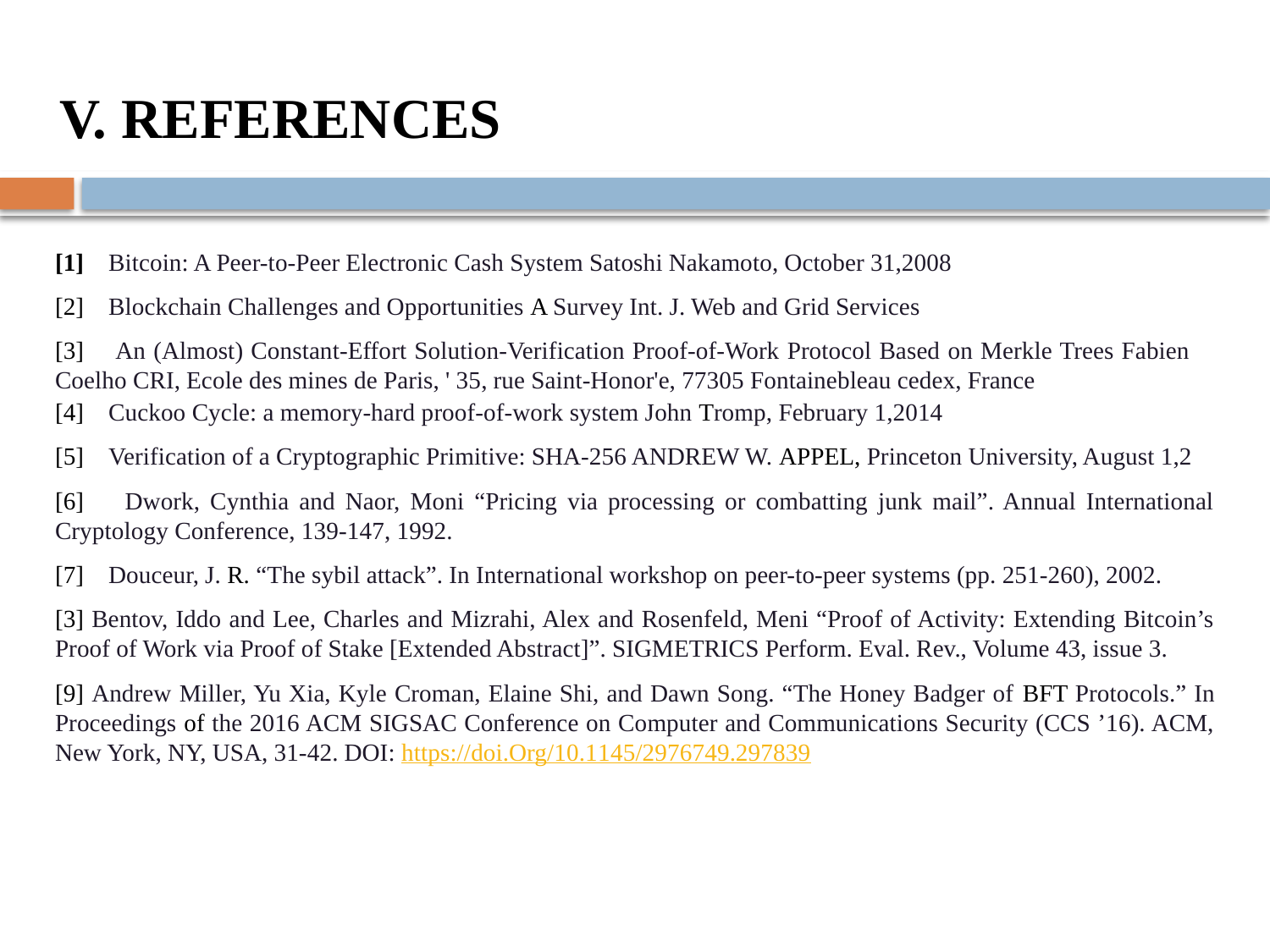

V. REFERENCES

[1]    Bitcoin: A Peer-to-Peer Electronic Cash System Satoshi Nakamoto, October 31,2008
[2]    Blockchain Challenges and Opportunities A Survey Int. J. Web and Grid Services
[3]    An (Almost) Constant-Effort Solution-Verification Proof-of-Work Protocol Based on Merkle Trees Fabien Coelho CRI, Ecole des mines de Paris, ' 35, rue Saint-Honor'e, 77305 Fontainebleau cedex, France

[4]    Cuckoo Cycle: a memory-hard proof-of-work system John Tromp, February 1,2014
[5]    Verification of a Cryptographic Primitive: SHA-256 ANDREW W. APPEL, Princeton University, August 1,2
[6]    Dwork, Cynthia and Naor, Moni “Pricing via processing or combatting junk mail”. Annual International Cryptology Conference, 139-147, 1992.
[7]    Douceur, J. R. “The sybil attack”. In International workshop on peer-to-peer systems (pp. 251-260), 2002.
[3] Bentov, Iddo and Lee, Charles and Mizrahi, Alex and Rosenfeld, Meni “Proof of Activity: Extending Bitcoin’s Proof of Work via Proof of Stake [Extended Abstract]”. SIGMETRICS Perform. Eval. Rev., Volume 43, issue 3.
[9] Andrew Miller, Yu Xia, Kyle Croman, Elaine Shi, and Dawn Song. “The Honey Badger of BFT Protocols.” In Proceedings of the 2016 ACM SIGSAC Conference on Computer and Communications Security (CCS ’16). ACM, New York, NY, USA, 31-42. DOI: https://doi.Org/10.1145/2976749.297839